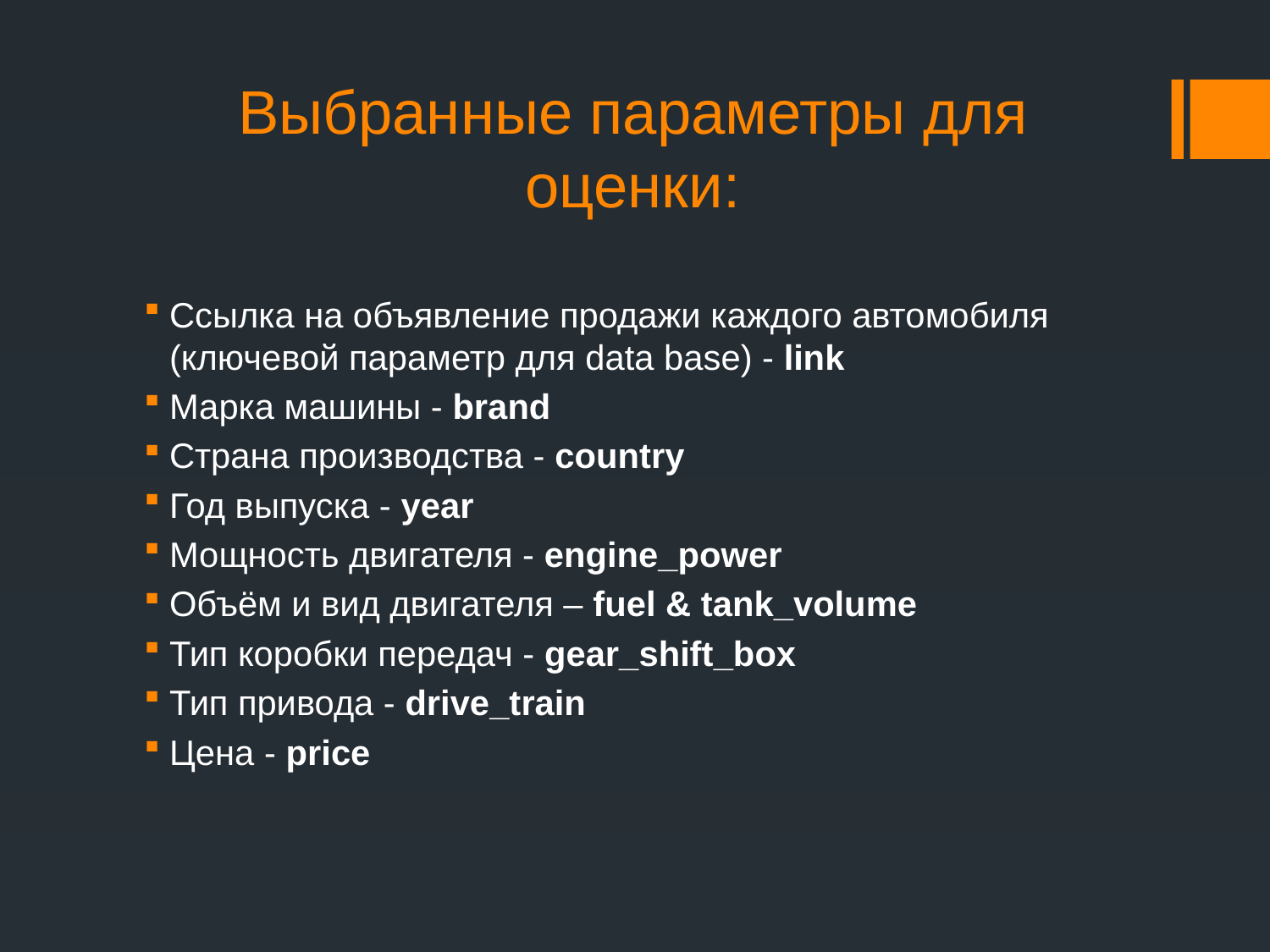

# Выбранные параметры для оценки:
Ссылка на объявление продажи каждого автомобиля (ключевой параметр для data base) - link
Марка машины - brand
Страна производства - country
Год выпуска - year
Мощность двигателя - engine_power
Объём и вид двигателя – fuel & tank_volume
Тип коробки передач - gear_shift_box
Тип привода - drive_train
Цена - price